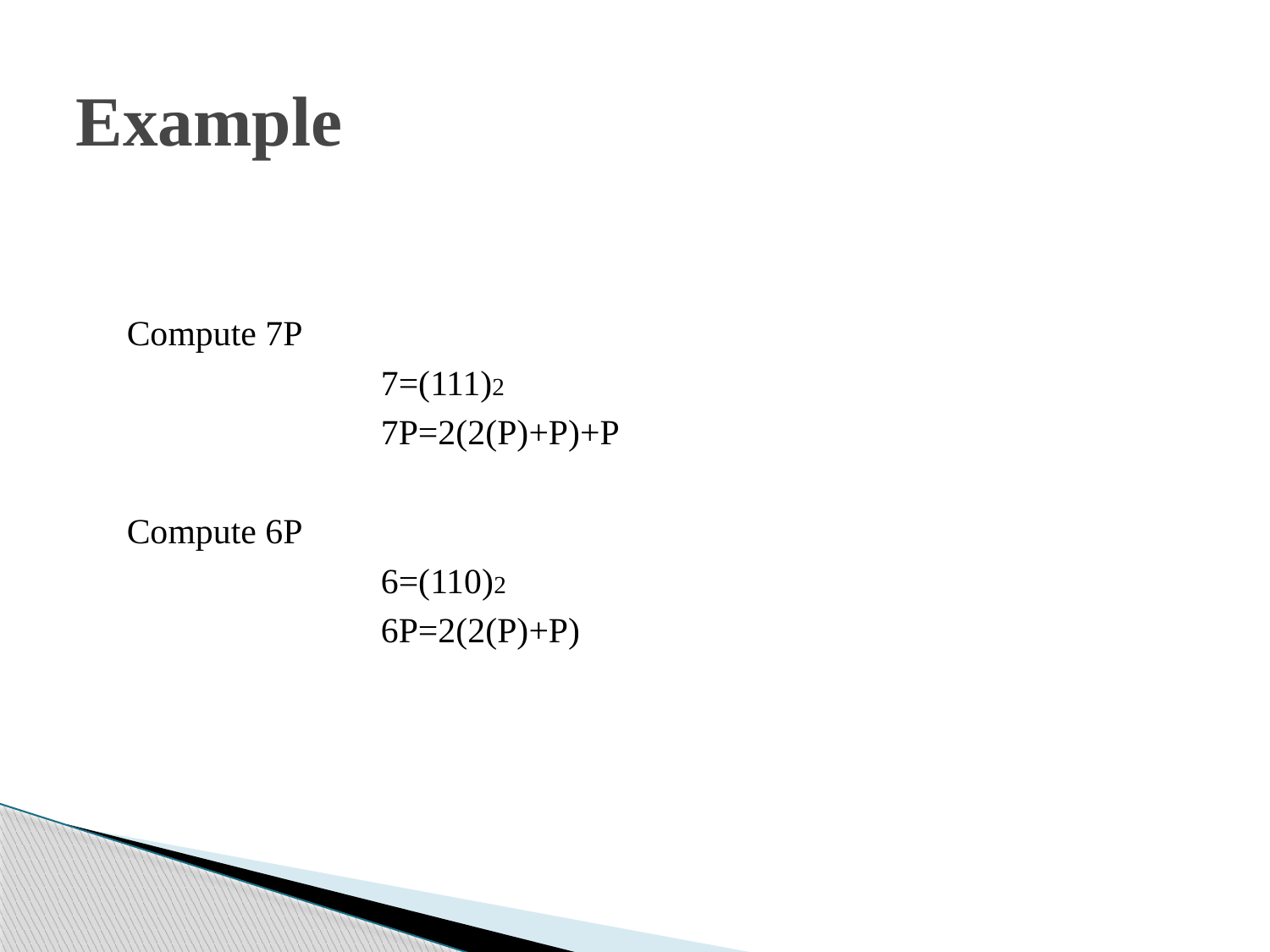

# Example

	Compute 7P
			7=(111)2
			7P=2(2(P)+P)+P

	Compute 6P
			6=(110)2
			6P=2(2(P)+P)